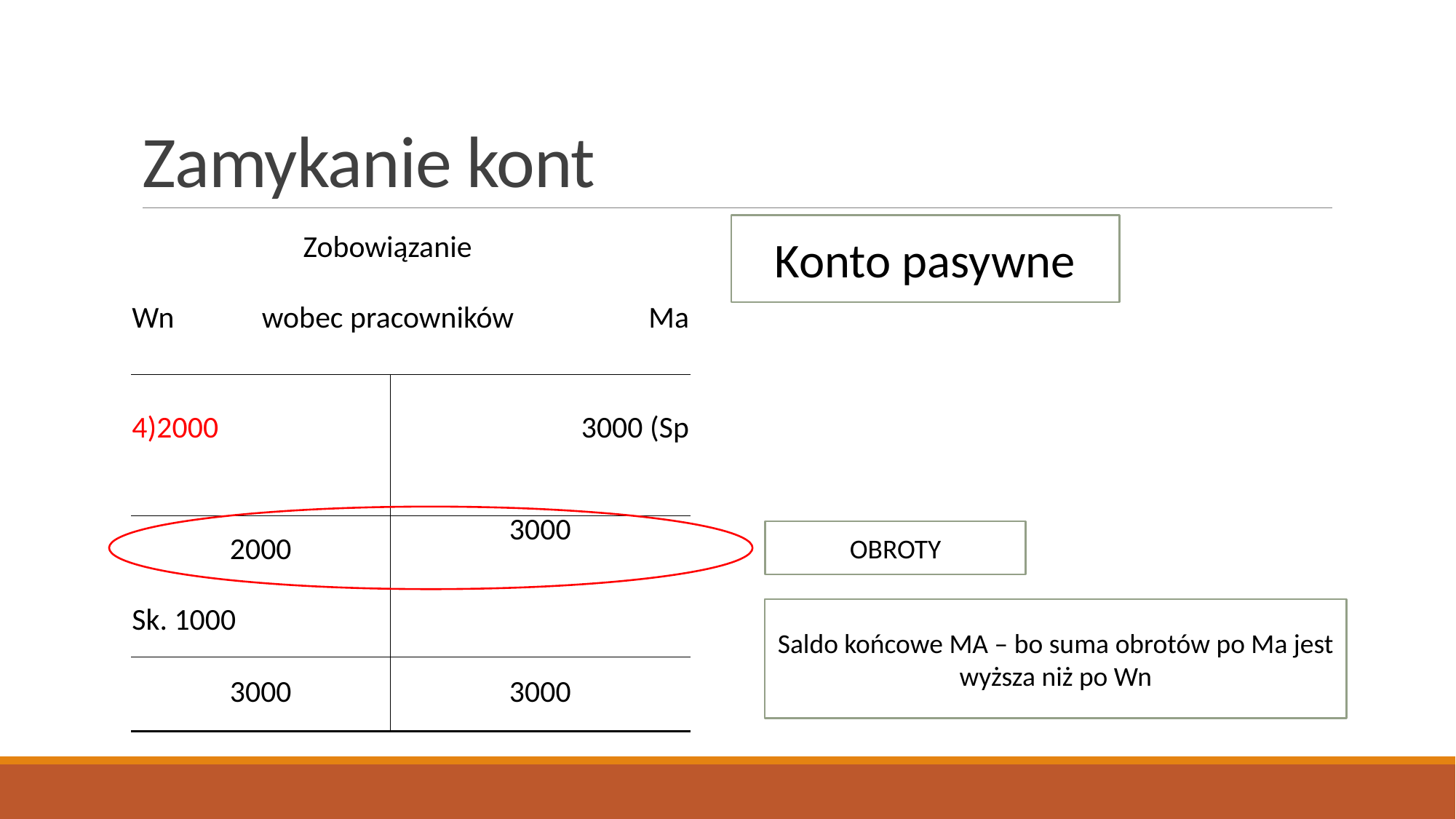

# Zamykanie kont
Konto pasywne
|  | Zobowiązanie |  |  |
| --- | --- | --- | --- |
| Wn | wobec pracowników |  | Ma |
| 4)2000 |  | 3000 (Sp |  |
|  |  |  |  |
| 2000 |  | 3000 |  |
| Sk. 1000 |  |  |  |
| 3000 |  | 3000 |  |

OBROTY
Saldo końcowe MA – bo suma obrotów po Ma jest wyższa niż po Wn